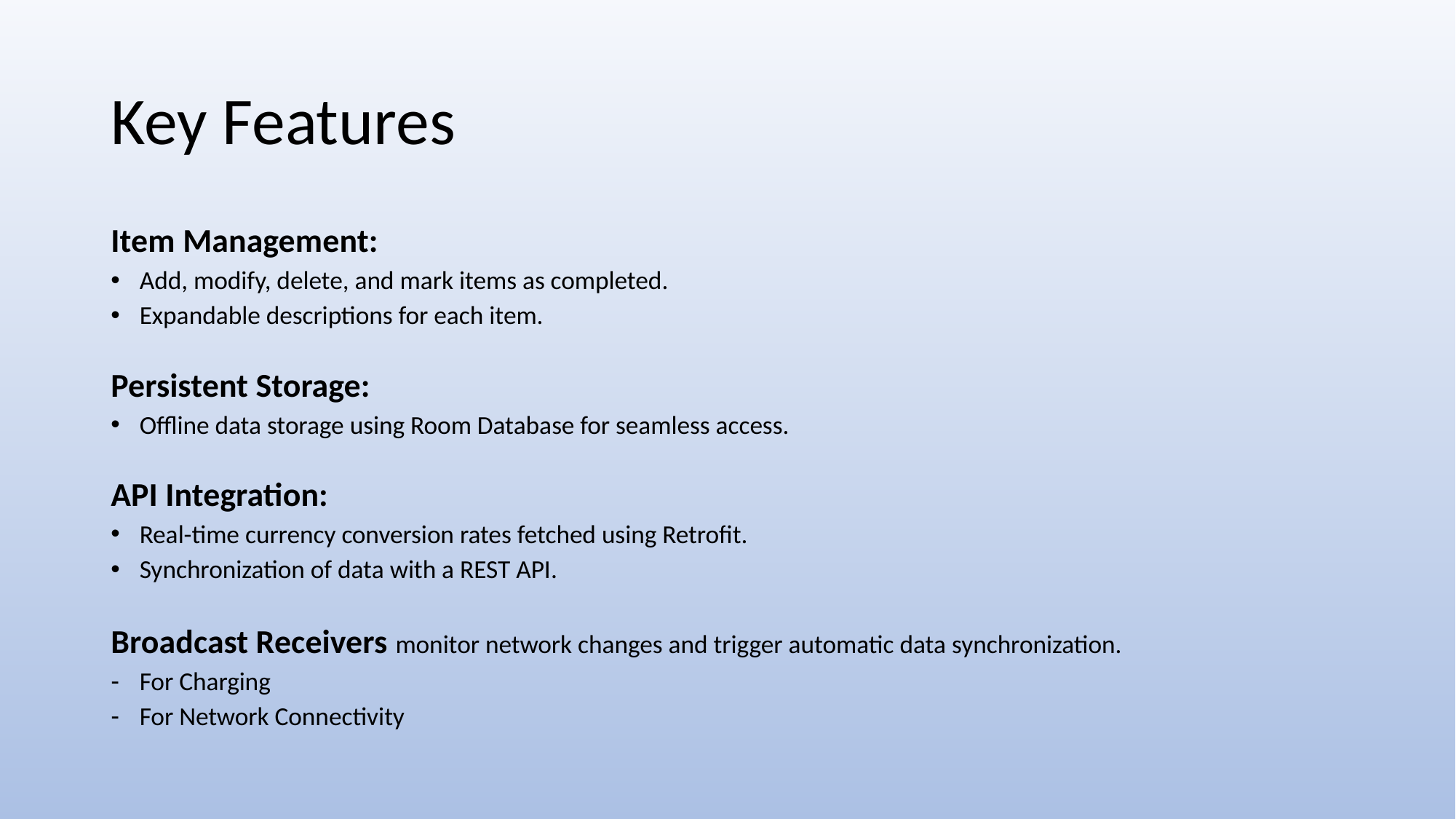

# Key Features
Item Management:
Add, modify, delete, and mark items as completed.
Expandable descriptions for each item.

Persistent Storage:
Offline data storage using Room Database for seamless access.

API Integration:
Real-time currency conversion rates fetched using Retrofit.
Synchronization of data with a REST API.

Broadcast Receivers monitor network changes and trigger automatic data synchronization.
For Charging
For Network Connectivity